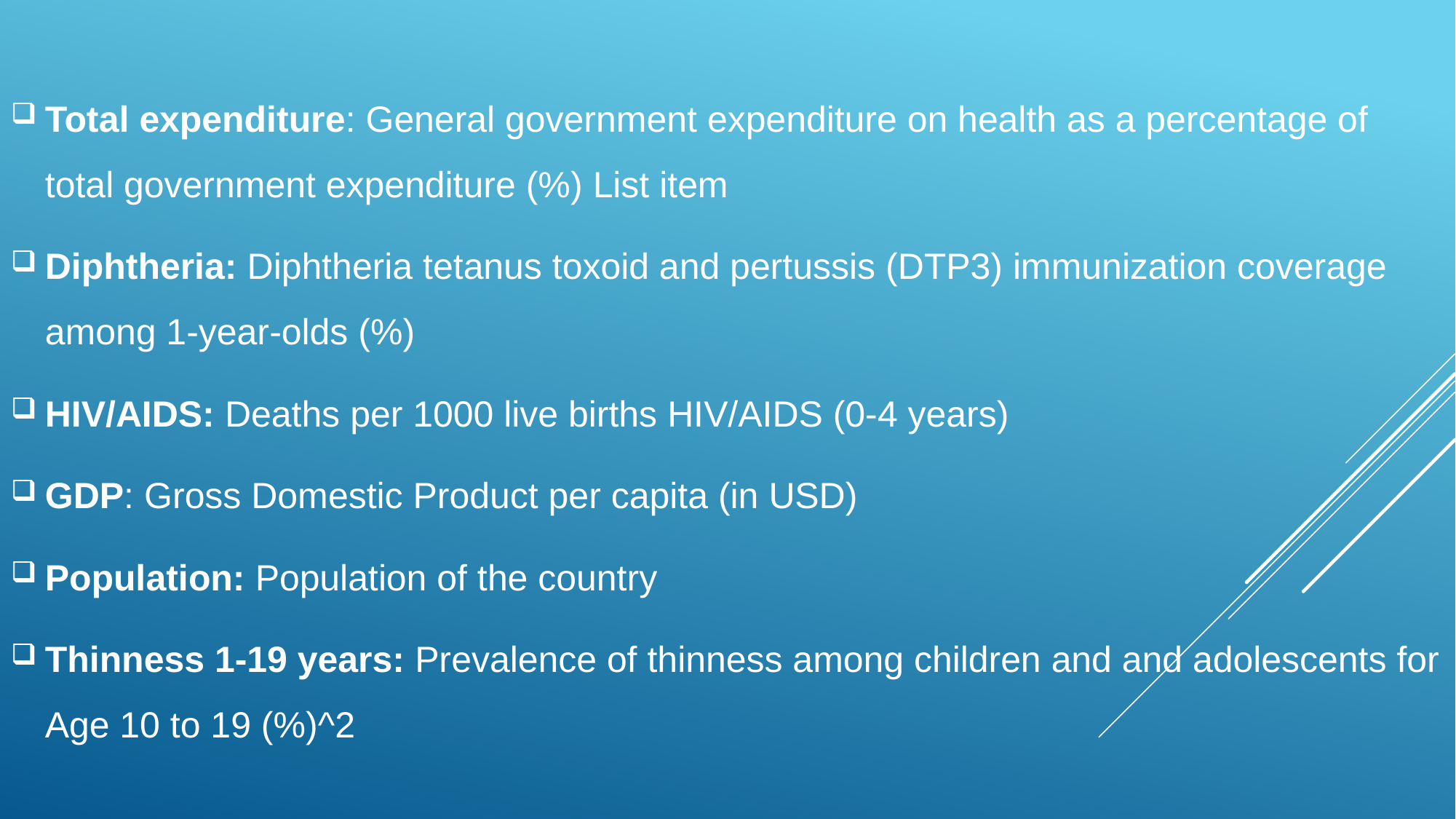

Total expenditure: General government expenditure on health as a percentage of total government expenditure (%) List item
Diphtheria: Diphtheria tetanus toxoid and pertussis (DTP3) immunization coverage among 1-year-olds (%)
HIV/AIDS: Deaths per 1000 live births HIV/AIDS (0-4 years)
GDP: Gross Domestic Product per capita (in USD)
Population: Population of the country
Thinness 1-19 years: Prevalence of thinness among children and and adolescents for Age 10 to 19 (%)^2